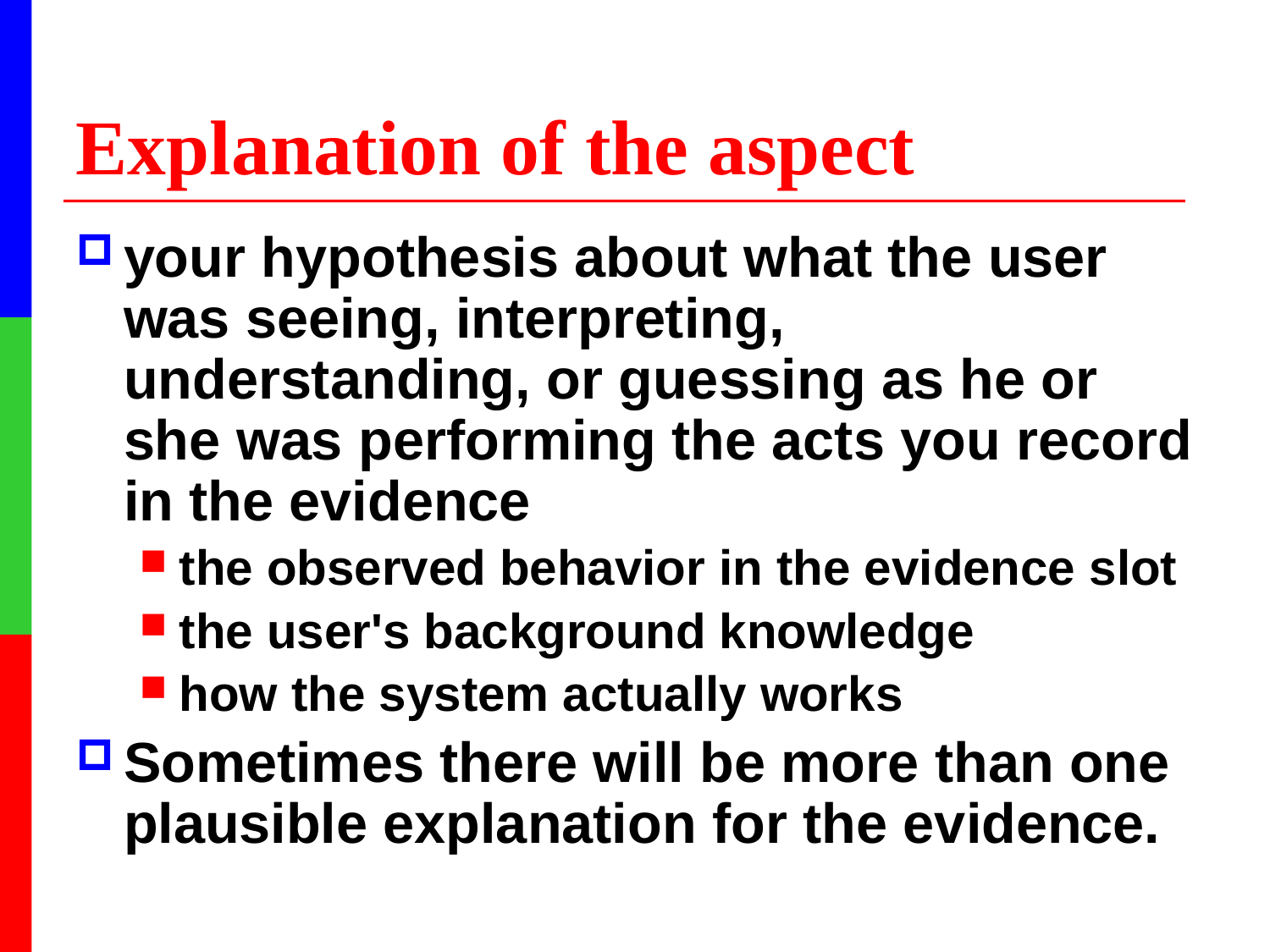

# Explanation of the aspect
your hypothesis about what the user was seeing, interpreting, understanding, or guessing as he or she was performing the acts you record in the evidence
the observed behavior in the evidence slot
the user's background knowledge
how the system actually works
Sometimes there will be more than one plausible explanation for the evidence.